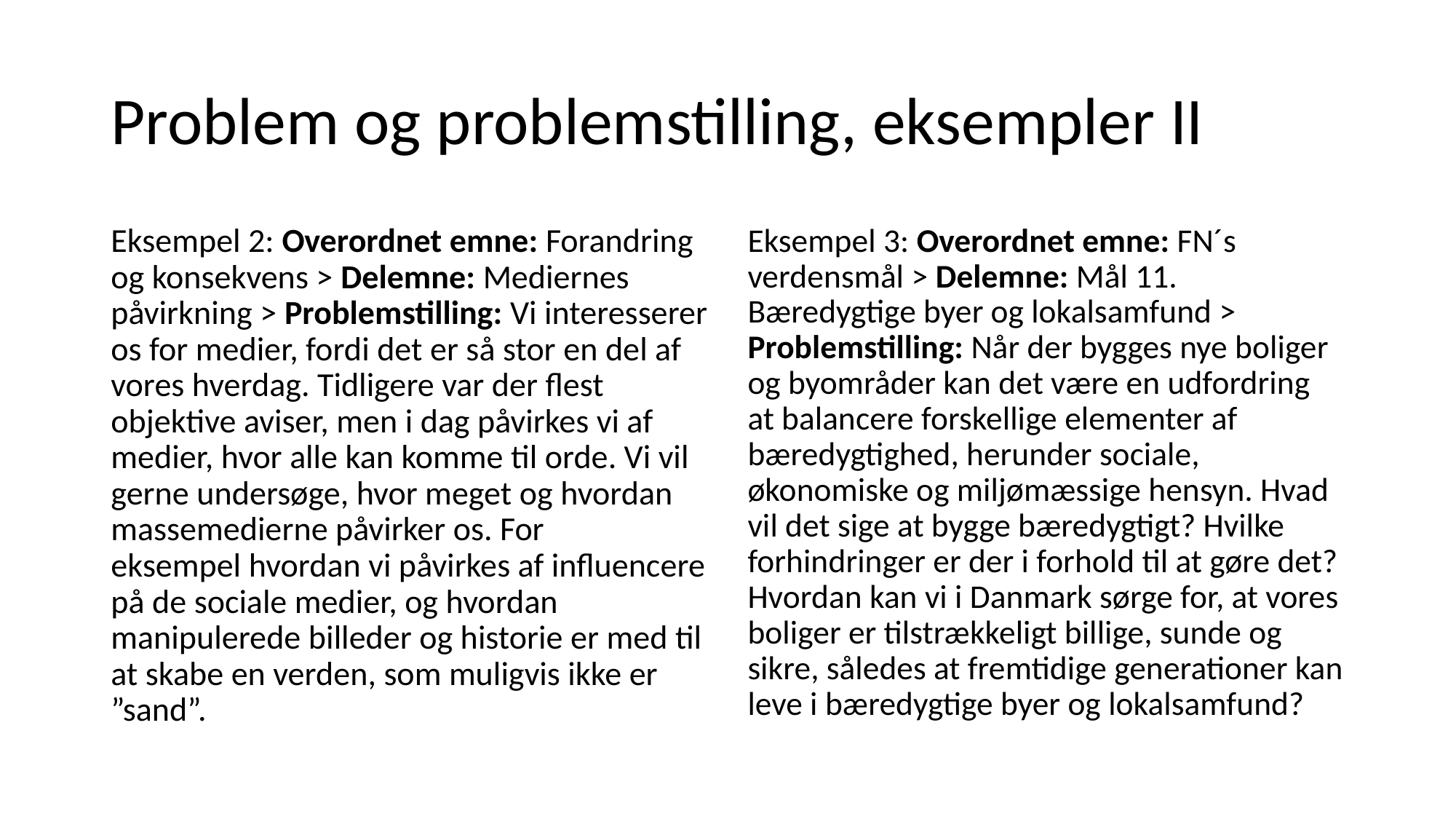

# Problem og problemstilling, eksempler II
Eksempel 2: Overordnet emne: Forandring og konsekvens > Delemne: Mediernes påvirkning > Problemstilling: Vi interesserer os for medier, fordi det er så stor en del af vores hverdag. Tidligere var der flest objektive aviser, men i dag påvirkes vi af medier, hvor alle kan komme til orde. Vi vil gerne undersøge, hvor meget og hvordan massemedierne påvirker os. For eksempel hvordan vi påvirkes af influencere på de sociale medier, og hvordan manipulerede billeder og historie er med til at skabe en verden, som muligvis ikke er ”sand”.
Eksempel 3: Overordnet emne: FN´s verdensmål > Delemne: Mål 11. Bæredygtige byer og lokalsamfund > Problemstilling: Når der bygges nye boliger og byområder kan det være en udfordring at balancere forskellige elementer af bæredygtighed, herunder sociale, økonomiske og miljømæssige hensyn. Hvad vil det sige at bygge bæredygtigt? Hvilke forhindringer er der i forhold til at gøre det? Hvordan kan vi i Danmark sørge for, at vores boliger er tilstrækkeligt billige, sunde og sikre, således at fremtidige generationer kan leve i bæredygtige byer og lokalsamfund?